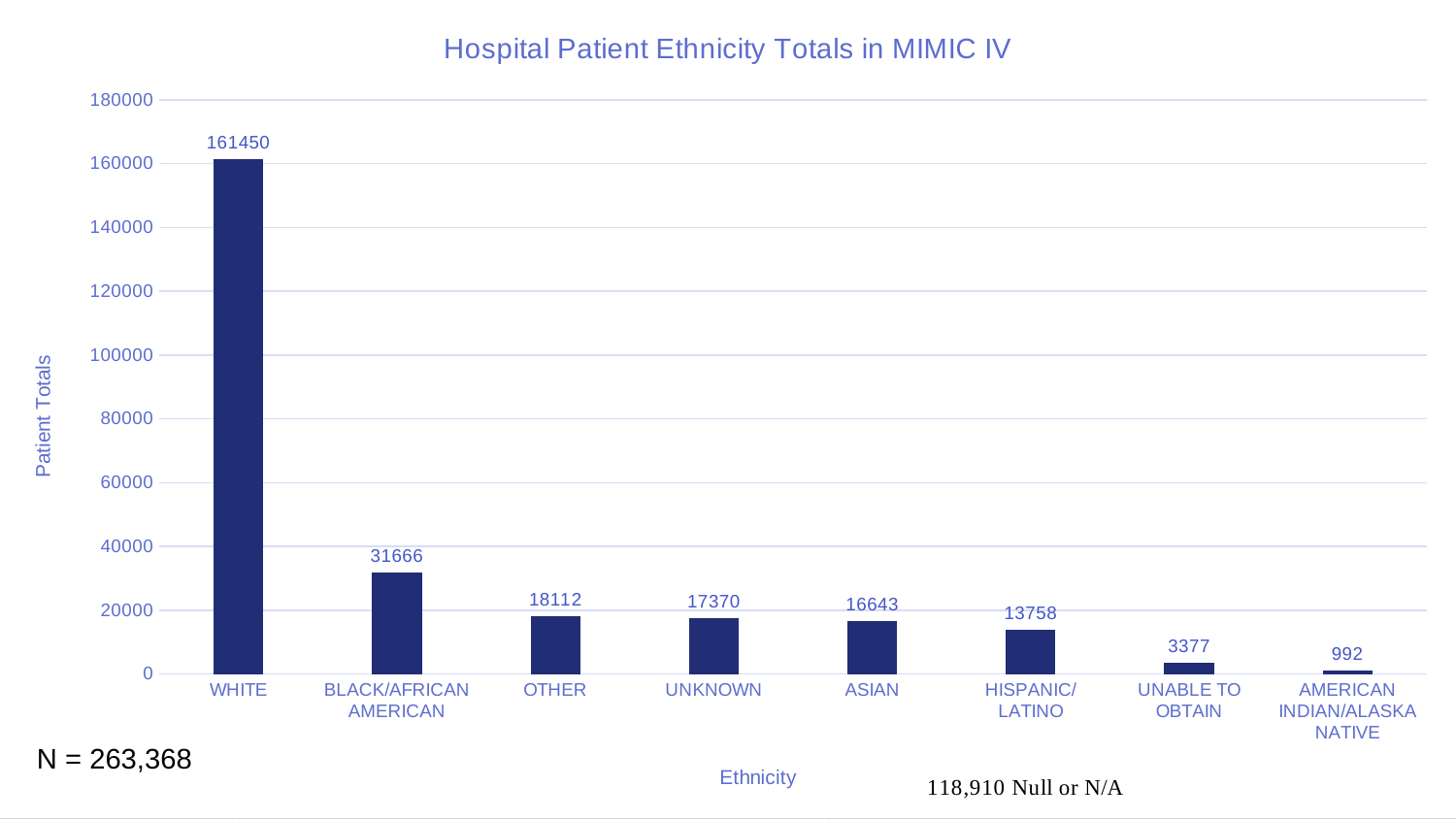

### Chart: Hospital Patient Ethnicity Totals in MIMIC IV

| Category | ethnicity_count |
|---|---|
| WHITE | 161450.0 |
| BLACK/AFRICAN AMERICAN | 31666.0 |
| OTHER | 18112.0 |
| UNKNOWN | 17370.0 |
| ASIAN | 16643.0 |
| HISPANIC/LATINO | 13758.0 |
| UNABLE TO OBTAIN | 3377.0 |
| AMERICAN INDIAN/ALASKA NATIVE | 992.0 |
N = 263,368